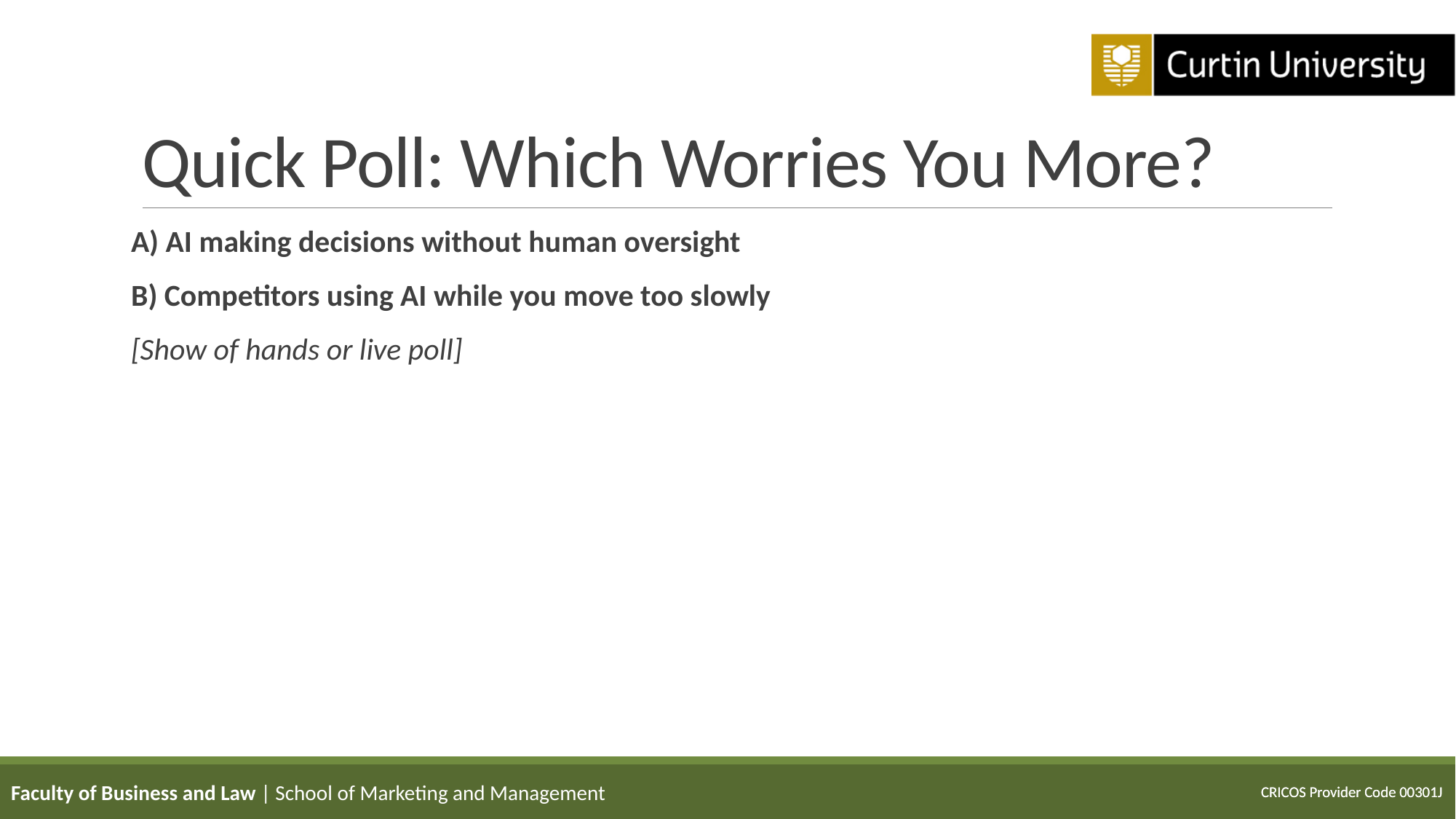

# Quick Poll: Which Worries You More?
A) AI making decisions without human oversight
B) Competitors using AI while you move too slowly
[Show of hands or live poll]
Faculty of Business and Law | School of Marketing and Management